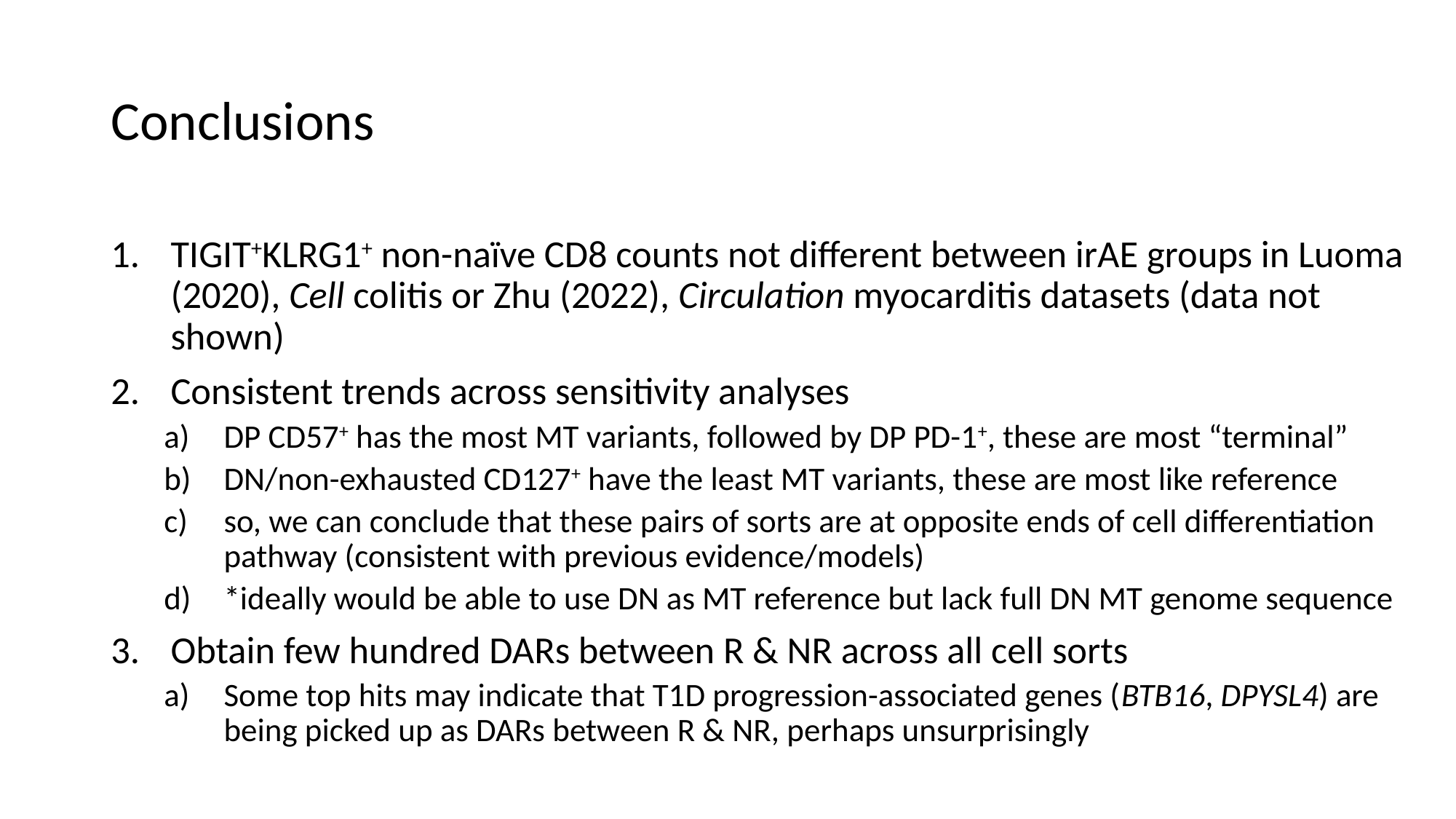

# Conclusions
TIGIT+KLRG1+ non-naïve CD8 counts not different between irAE groups in Luoma (2020), Cell colitis or Zhu (2022), Circulation myocarditis datasets (data not shown)
Consistent trends across sensitivity analyses
DP CD57+ has the most MT variants, followed by DP PD-1+, these are most “terminal”
DN/non-exhausted CD127+ have the least MT variants, these are most like reference
so, we can conclude that these pairs of sorts are at opposite ends of cell differentiation pathway (consistent with previous evidence/models)
*ideally would be able to use DN as MT reference but lack full DN MT genome sequence
Obtain few hundred DARs between R & NR across all cell sorts
Some top hits may indicate that T1D progression-associated genes (BTB16, DPYSL4) are being picked up as DARs between R & NR, perhaps unsurprisingly